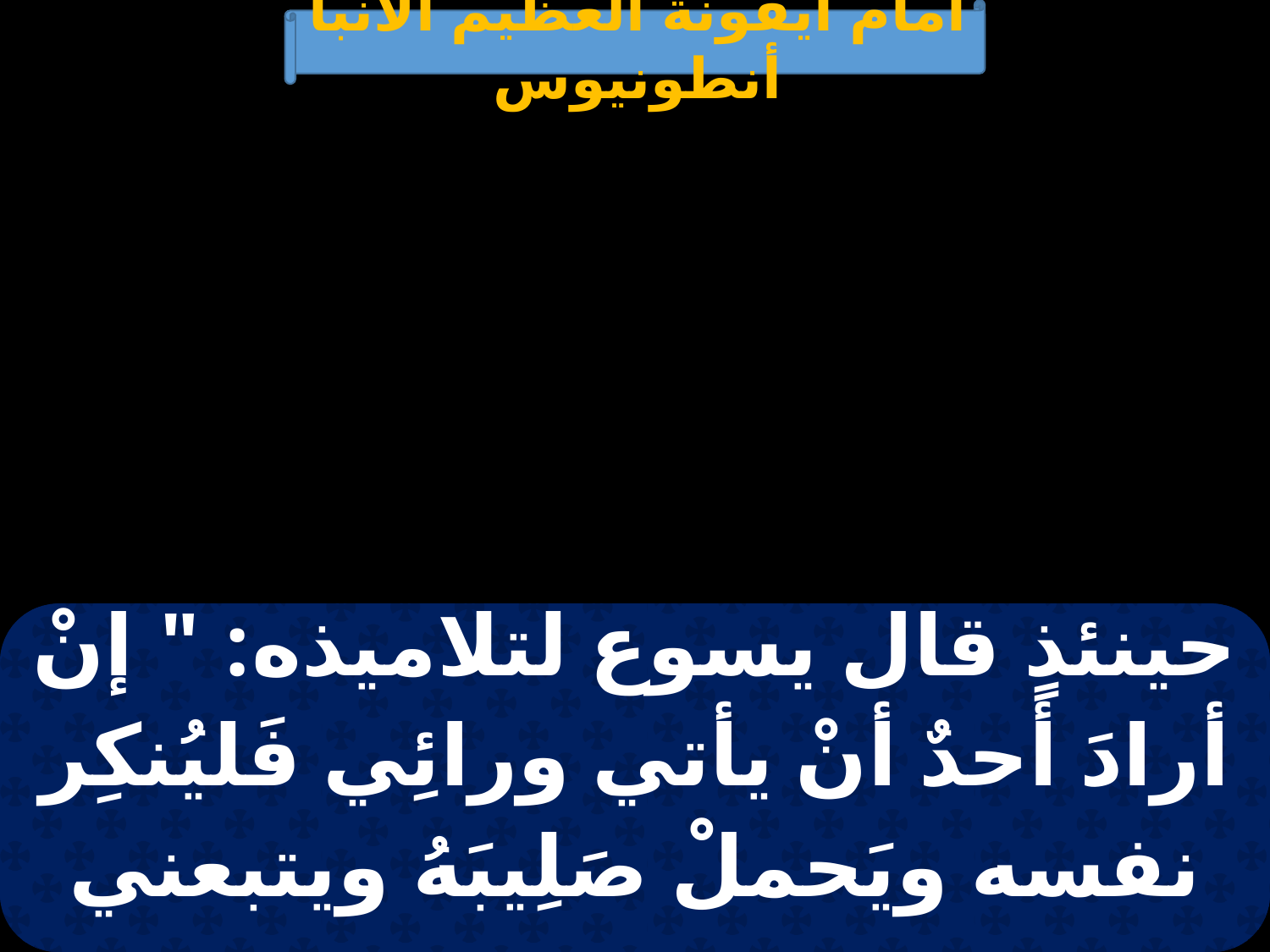

أمام أيقونة العظيم الأنبا أنطونيوس
| حينئذٍ قال يسوع لتلاميذه: " إنْ أرادَ أحدٌ أنْ يأتي ورائِي فَليُنكِر نفسه ويَحملْ صَلِيبَهُ ويتبعني |
| --- |